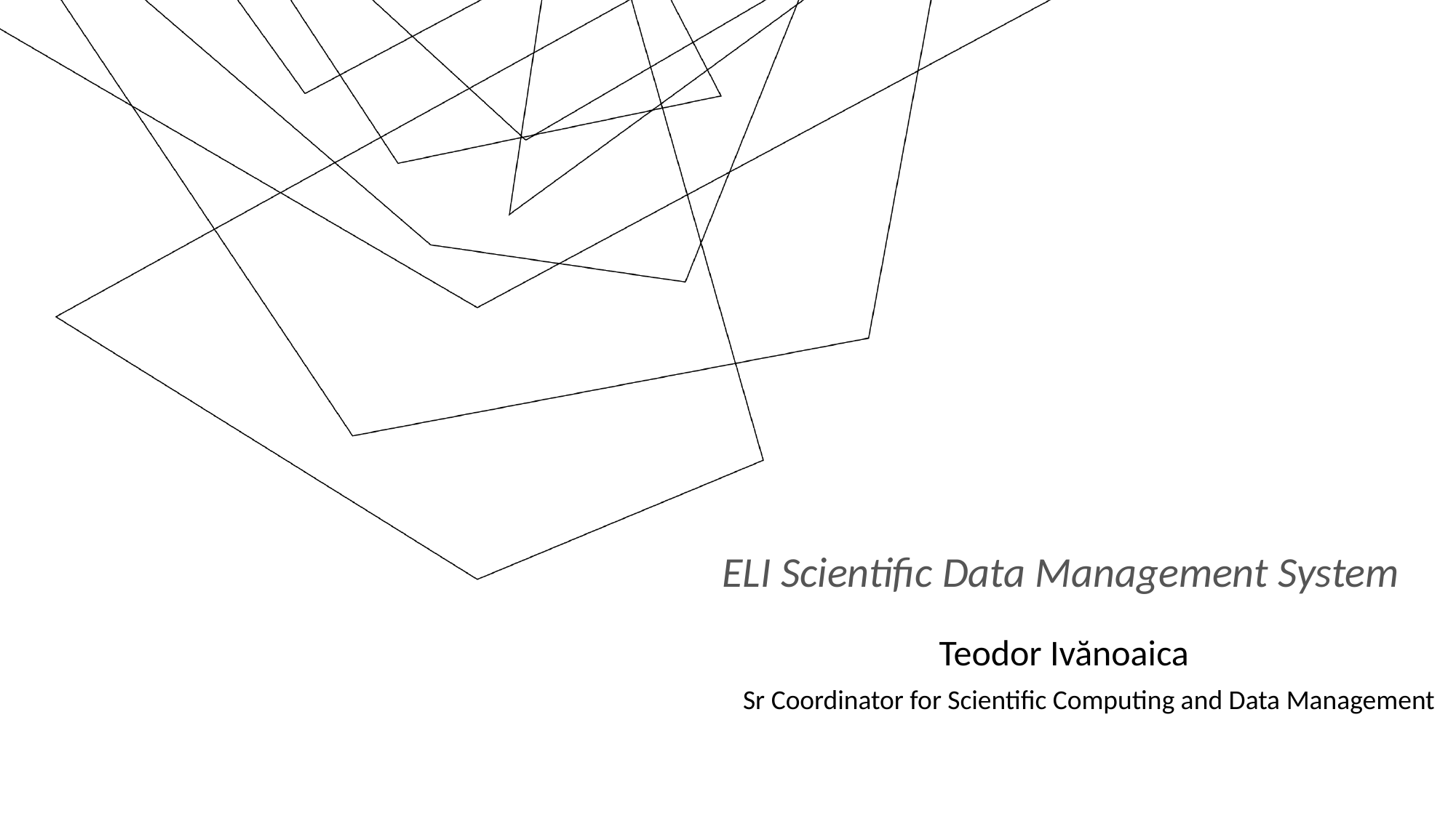

#
ELI Scientific Data Management System

Teodor Ivănoaica
Sr Coordinator for Scientific Computing and Data Management